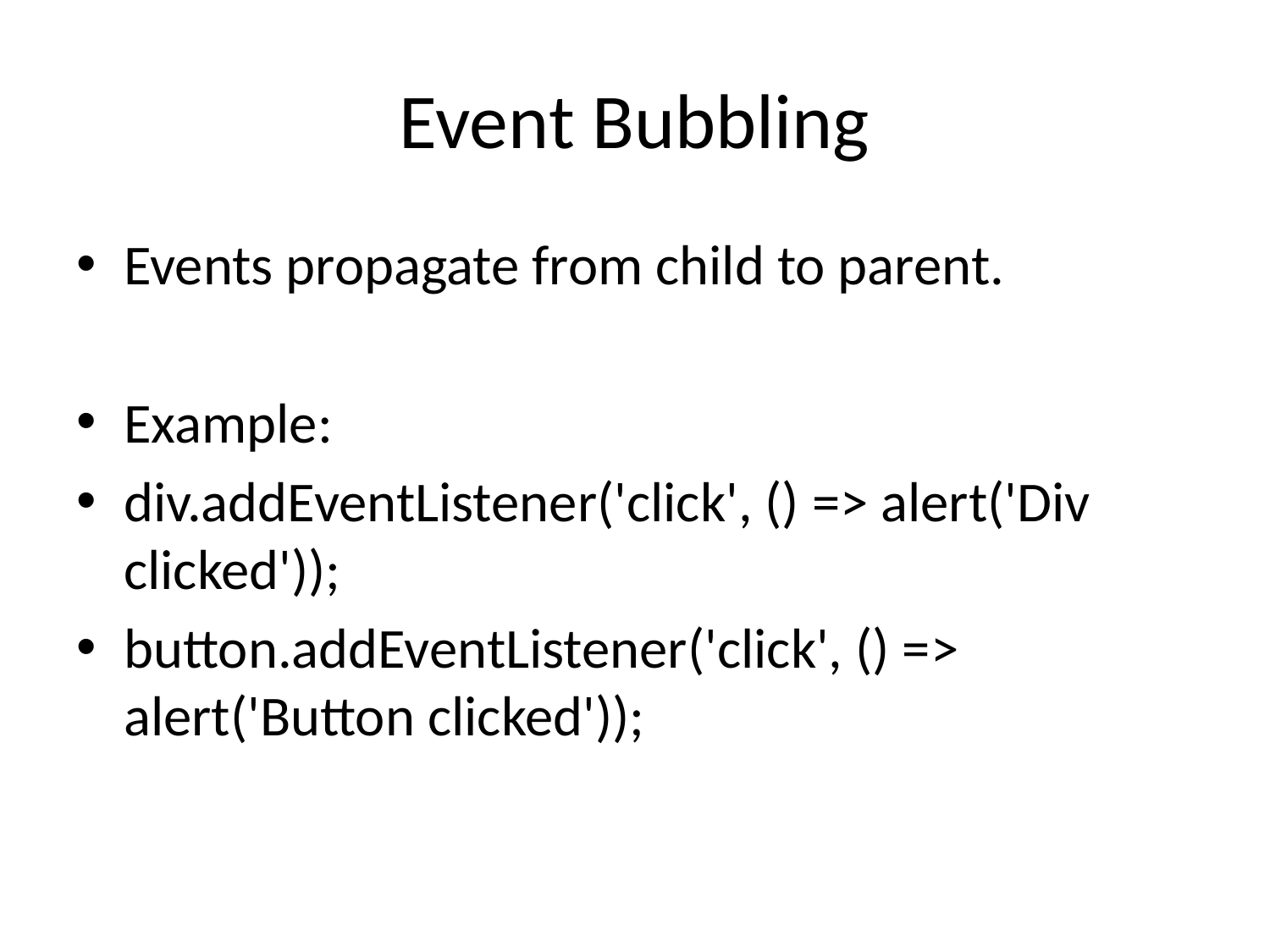

# Event Bubbling
Events propagate from child to parent.

Example:
div.addEventListener('click', () => alert('Div clicked'));
button.addEventListener('click', () => alert('Button clicked'));